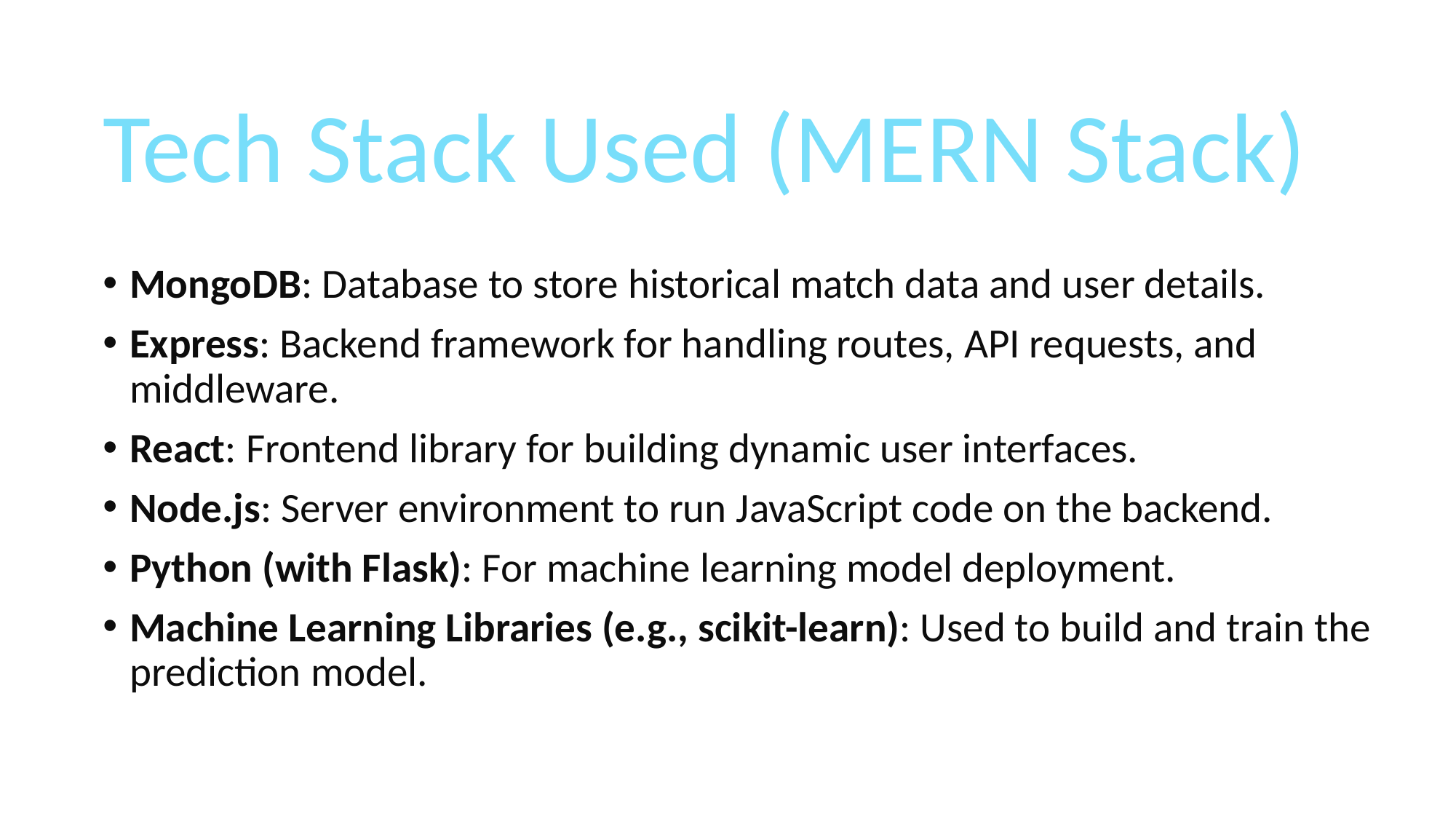

# Tech Stack Used (MERN Stack)
MongoDB: Database to store historical match data and user details.
Express: Backend framework for handling routes, API requests, and middleware.
React: Frontend library for building dynamic user interfaces.
Node.js: Server environment to run JavaScript code on the backend.
Python (with Flask): For machine learning model deployment.
Machine Learning Libraries (e.g., scikit-learn): Used to build and train the prediction model.